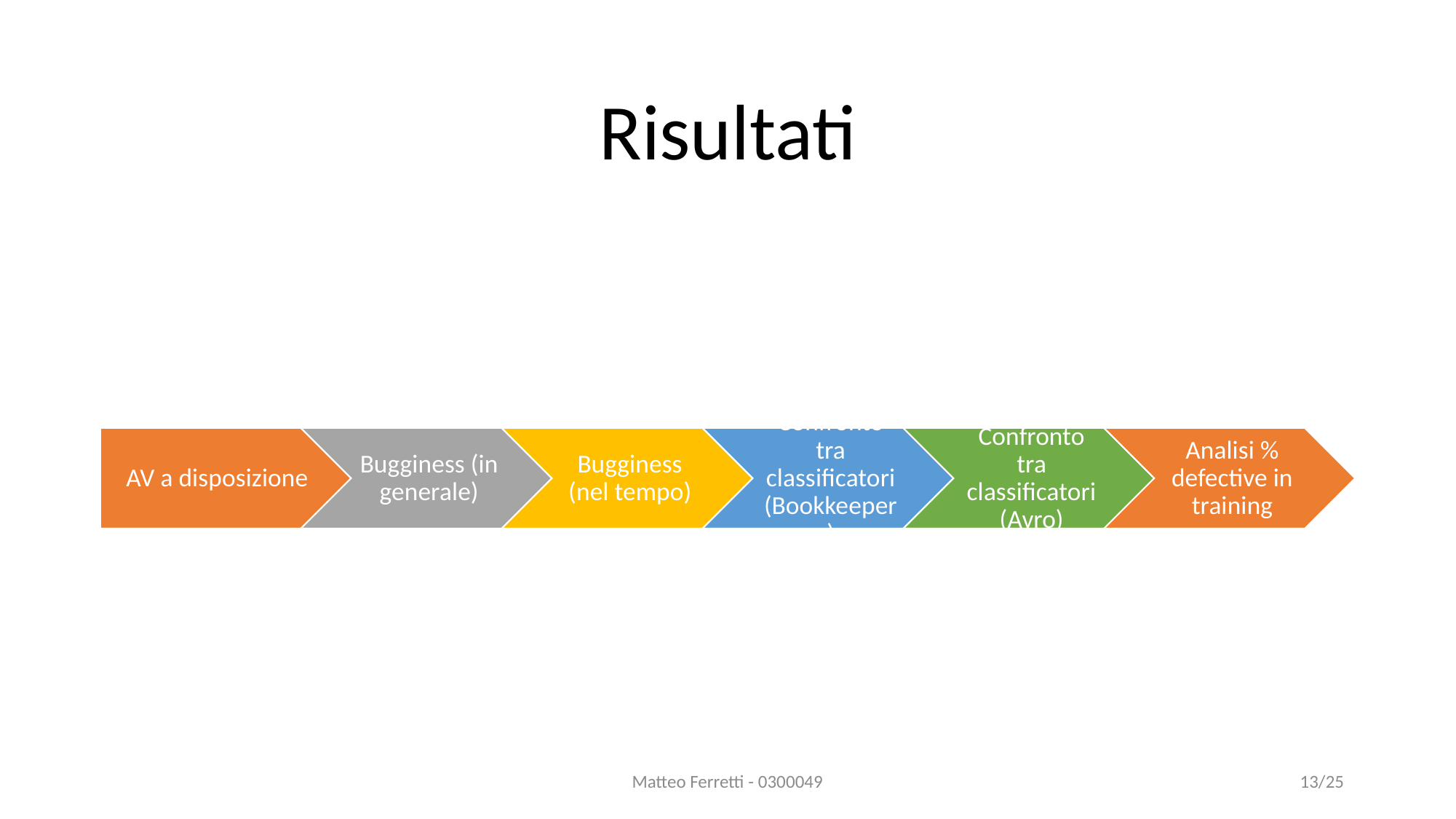

# Risultati
AV a disposizione
Bugginess (in generale)
Bugginess (nel tempo)
Confronto tra classificatori (Bookkeeper)
Confronto tra classificatori (Avro)
Analisi % defective in training
Matteo Ferretti - 0300049
13/25